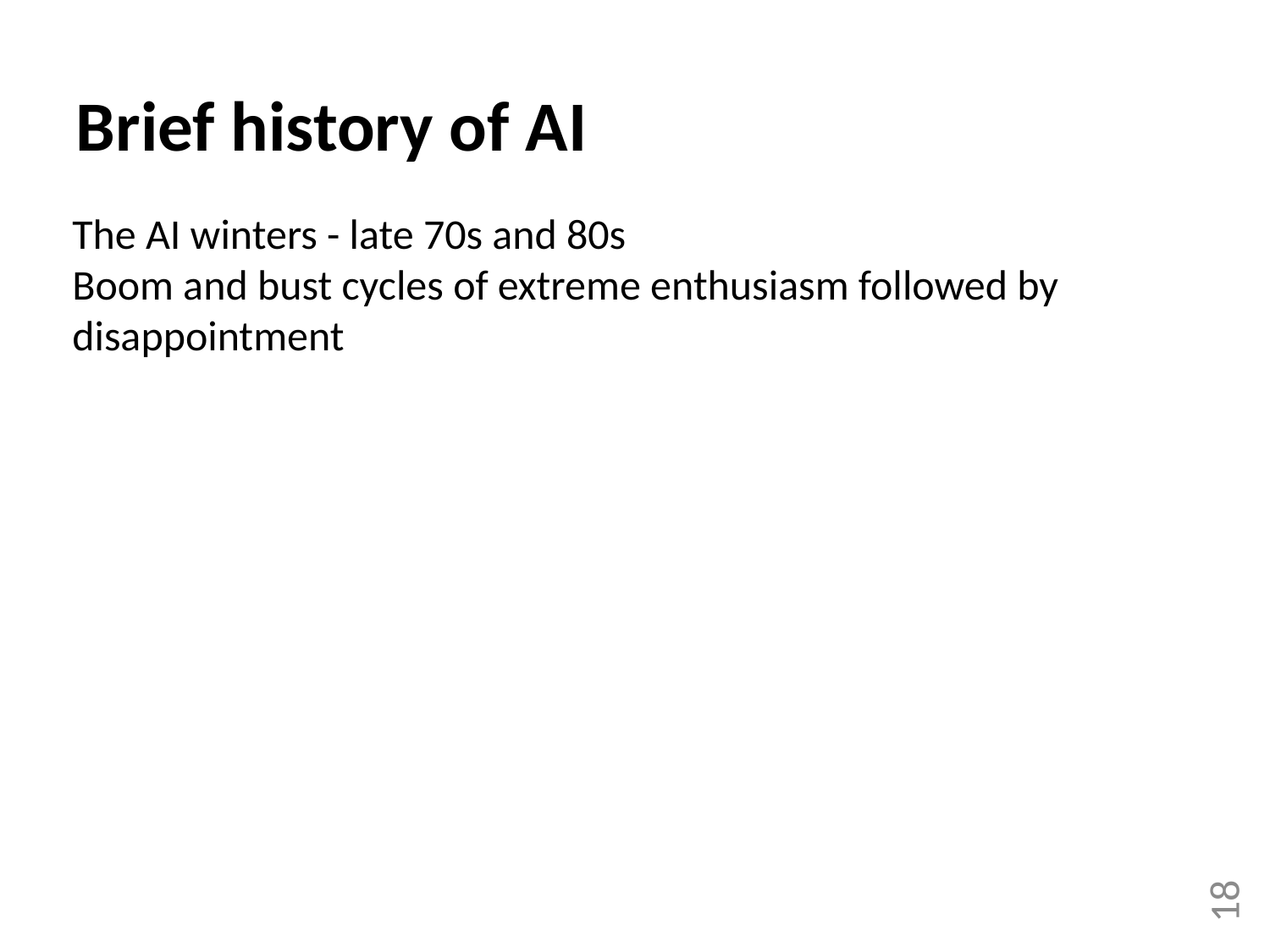

Brief history of AI
The AI winters - late 70s and 80s
Boom and bust cycles of extreme enthusiasm followed by disappointment
18